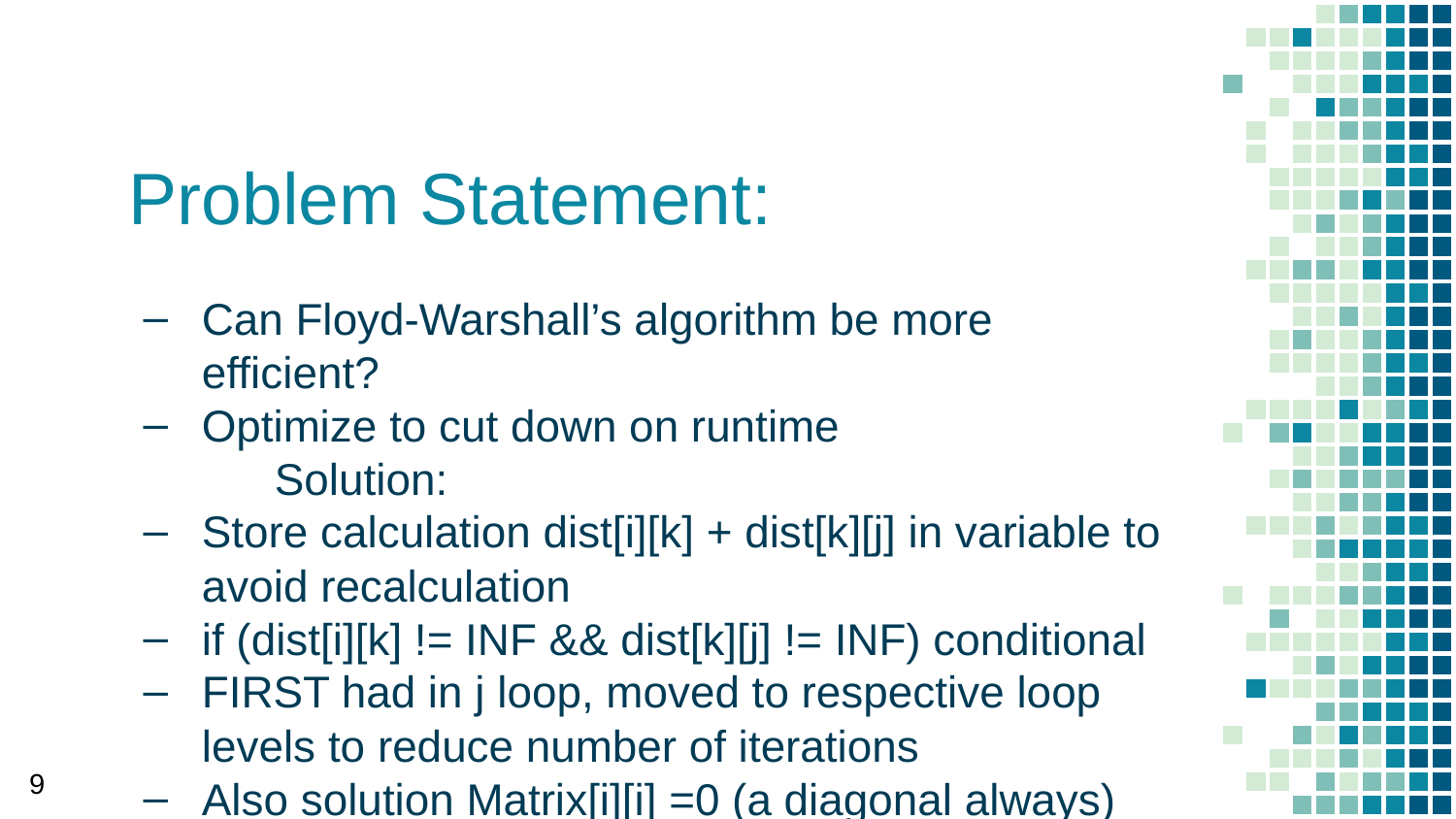

# Problem Statement:
Can Floyd-Warshall’s algorithm be more efficient?
Optimize to cut down on runtime
	Solution:
Store calculation dist[i][k] + dist[k][j] in variable to avoid recalculation
if (dist[i][k] != INF && dist[k][j] != INF) conditional
FIRST had in j loop, moved to respective loop levels to reduce number of iterations
Also solution Matrix[i][i] =0 (a diagonal always)

9